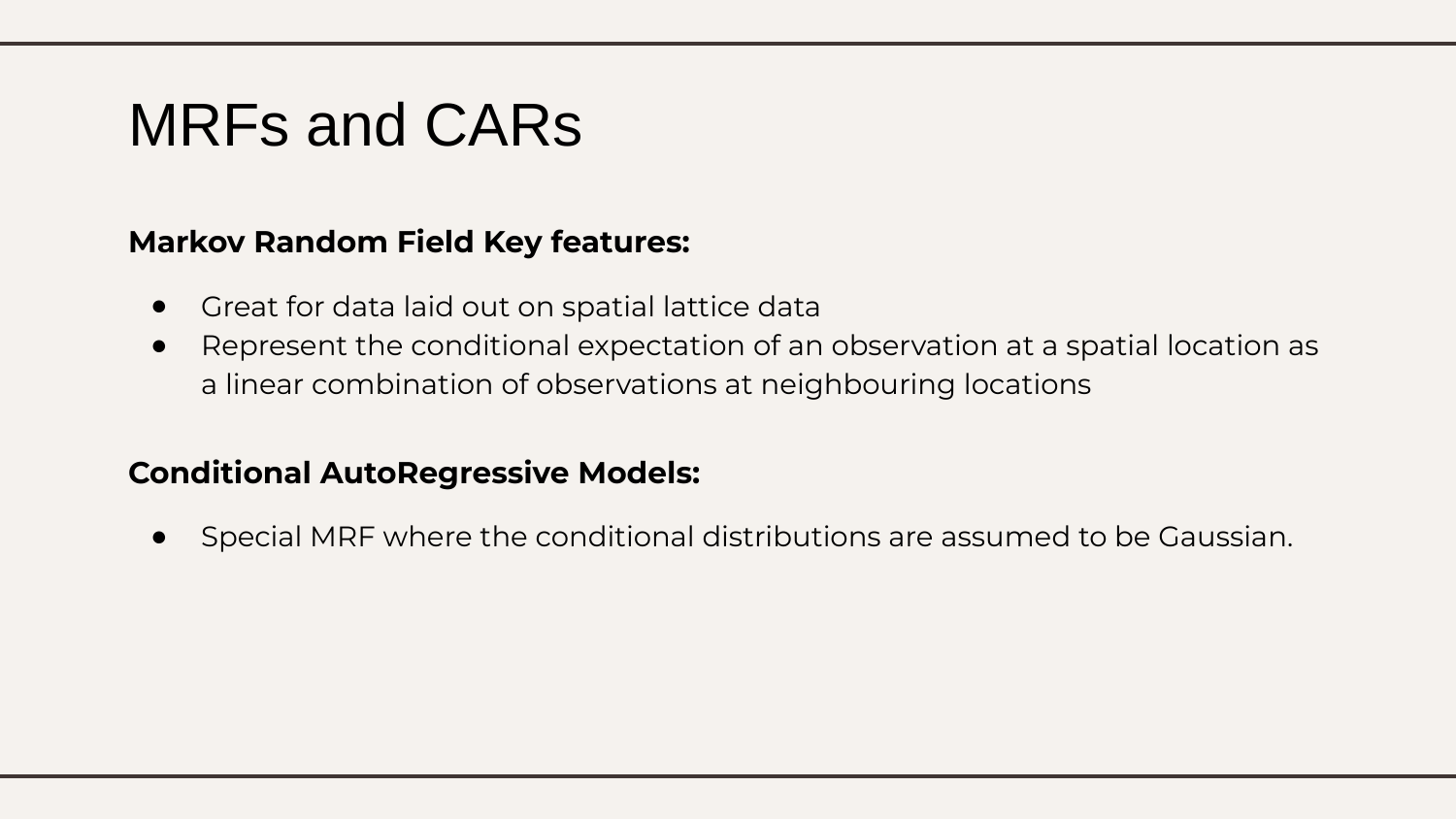

# MRFs and CARs
Markov Random Field Key features:
Great for data laid out on spatial lattice data
Represent the conditional expectation of an observation at a spatial location as a linear combination of observations at neighbouring locations
Conditional AutoRegressive Models:
Special MRF where the conditional distributions are assumed to be Gaussian.